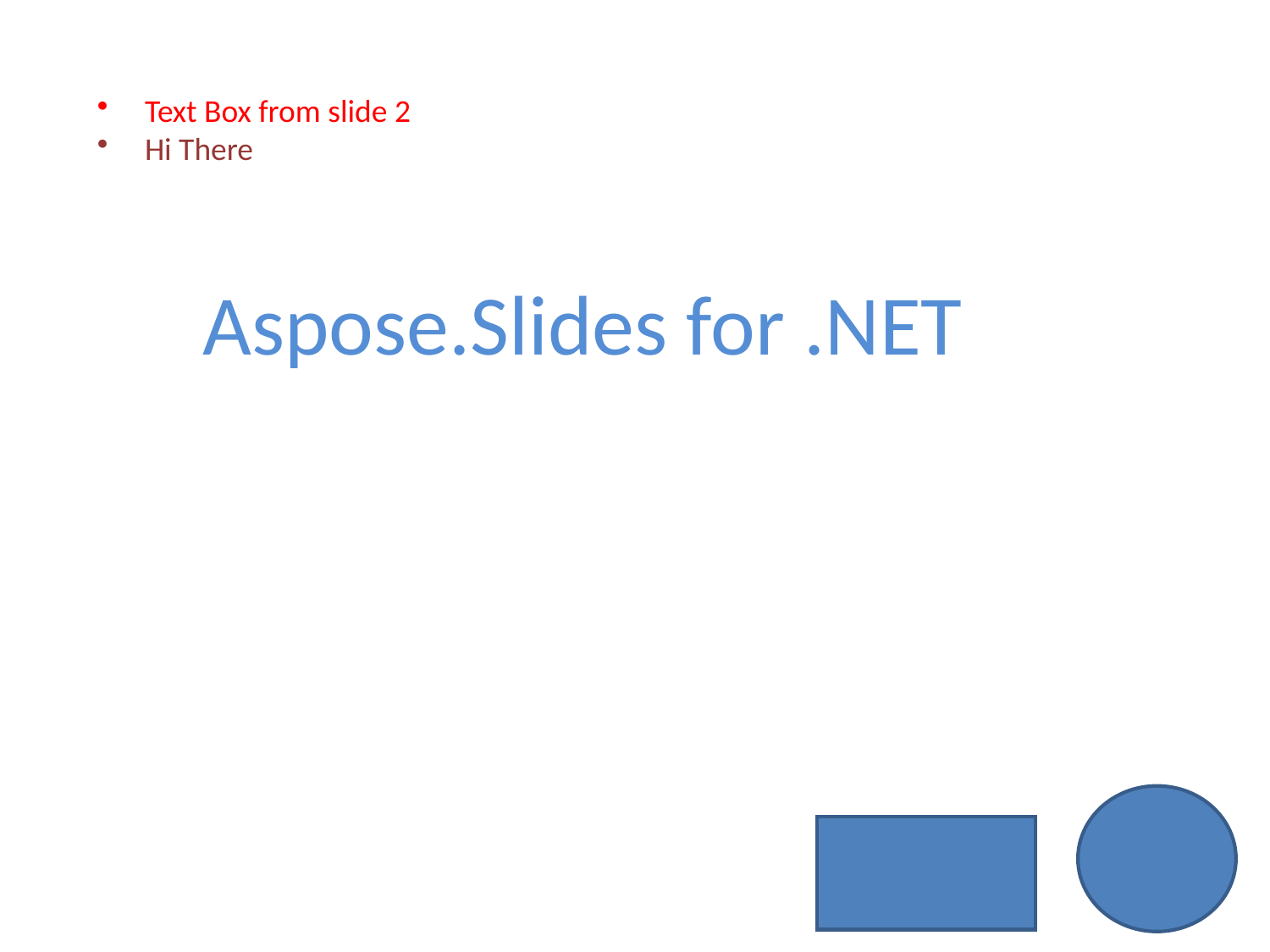

Text Box from slide 2
Hi There
Aspose.Slides for .NET